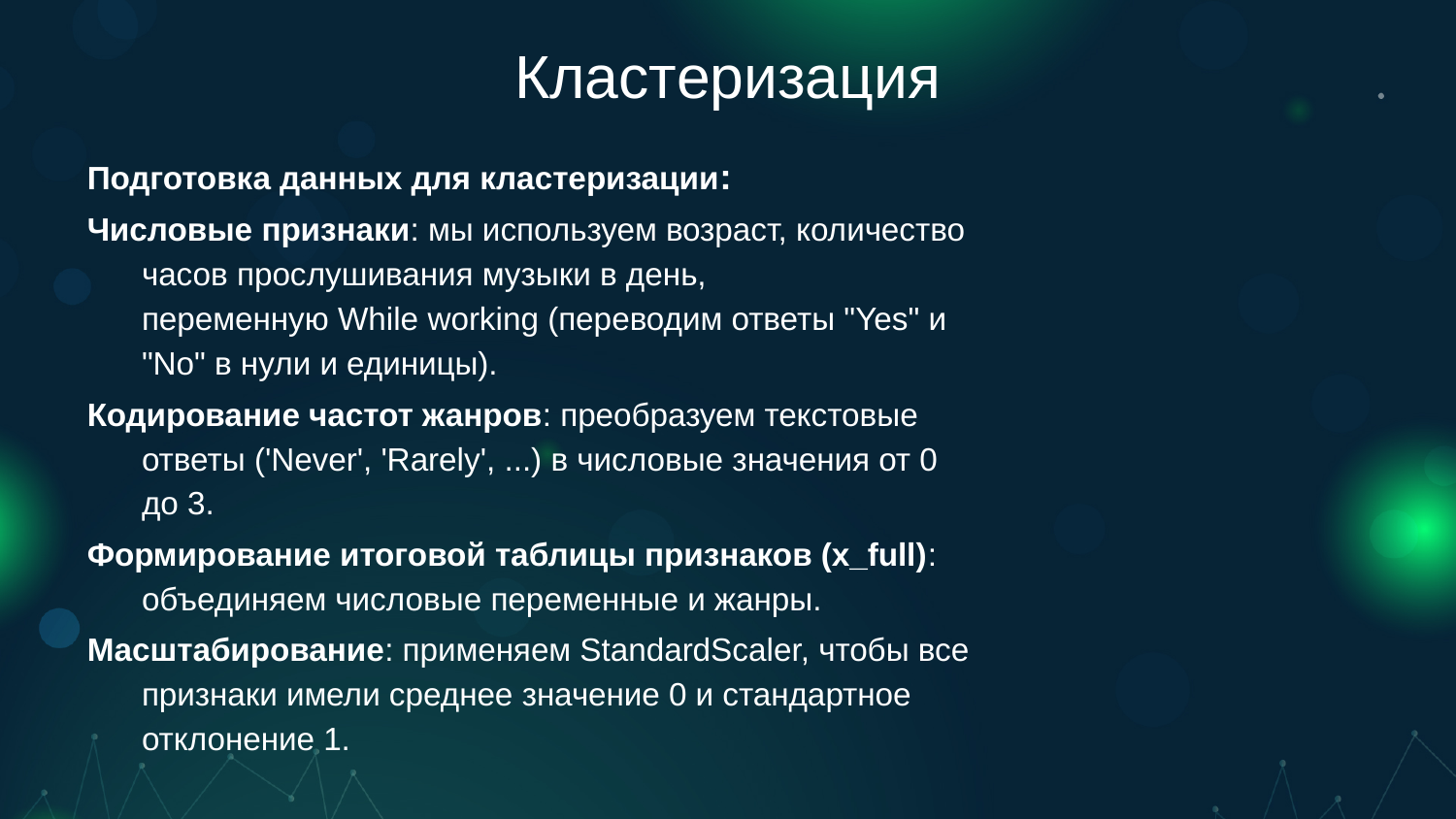

# Кластеризация
Подготовка данных для кластеризации:
Числовые признаки: мы используем возраст, количество часов прослушивания музыки в день, переменную While working (переводим ответы "Yes" и "No" в нули и единицы).
Кодирование частот жанров: преобразуем текстовые ответы ('Never', 'Rarely', ...) в числовые значения от 0 до 3.
Формирование итоговой таблицы признаков (x_full): объединяем числовые переменные и жанры.
Масштабирование: применяем StandardScaler, чтобы все признаки имели среднее значение 0 и стандартное отклонение 1.